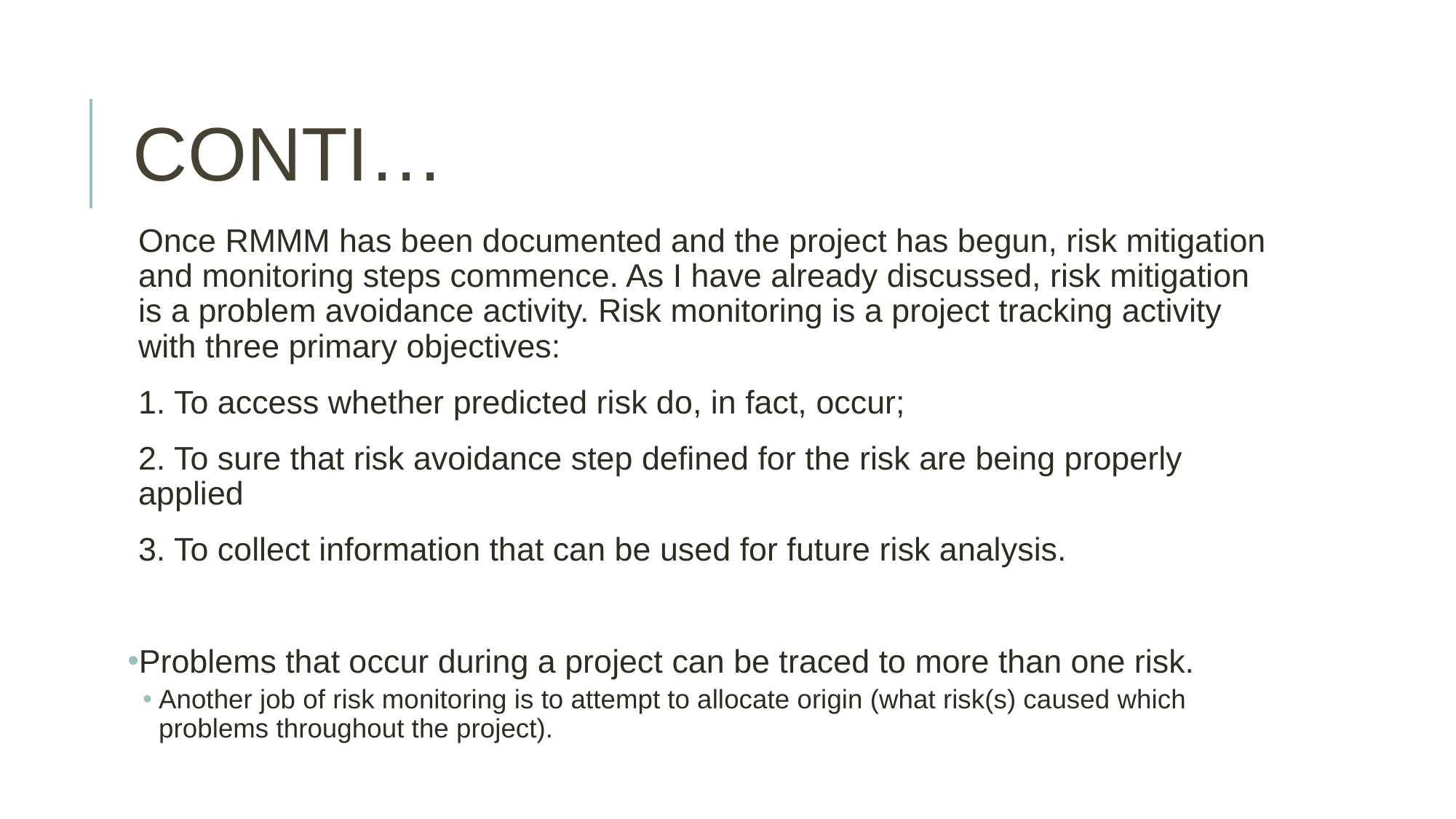

# CONTI…
Once RMMM has been documented and the project has begun, risk mitigation and monitoring steps commence. As I have already discussed, risk mitigation is a problem avoidance activity. Risk monitoring is a project tracking activity with three primary objectives:
1. To access whether predicted risk do, in fact, occur;
2. To sure that risk avoidance step defined for the risk are being properly applied
3. To collect information that can be used for future risk analysis.

Problems that occur during a project can be traced to more than one risk.
Another job of risk monitoring is to attempt to allocate origin (what risk(s) caused which problems throughout the project).